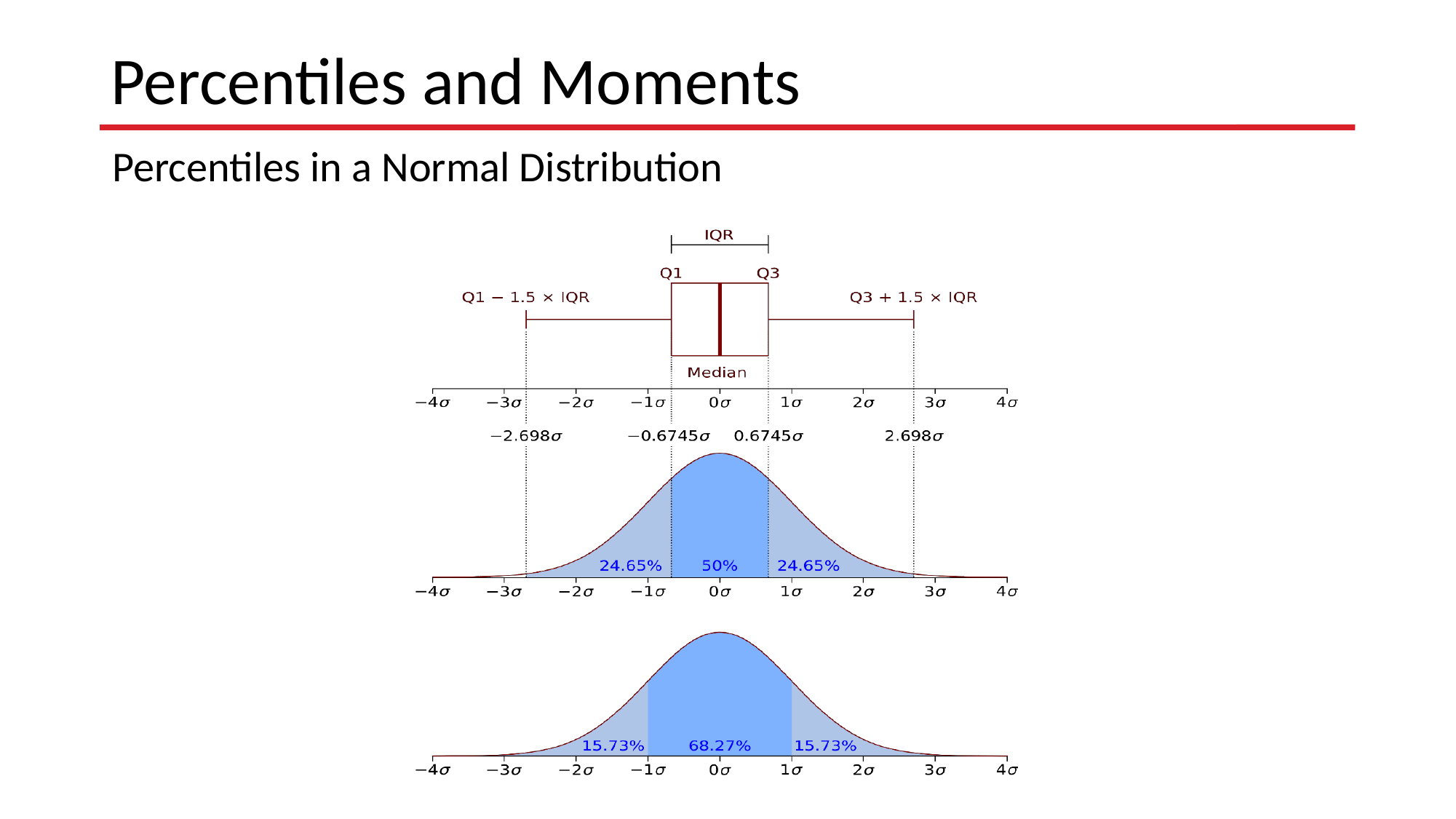

# Percentiles and Moments

Percentiles in a Normal Distribution